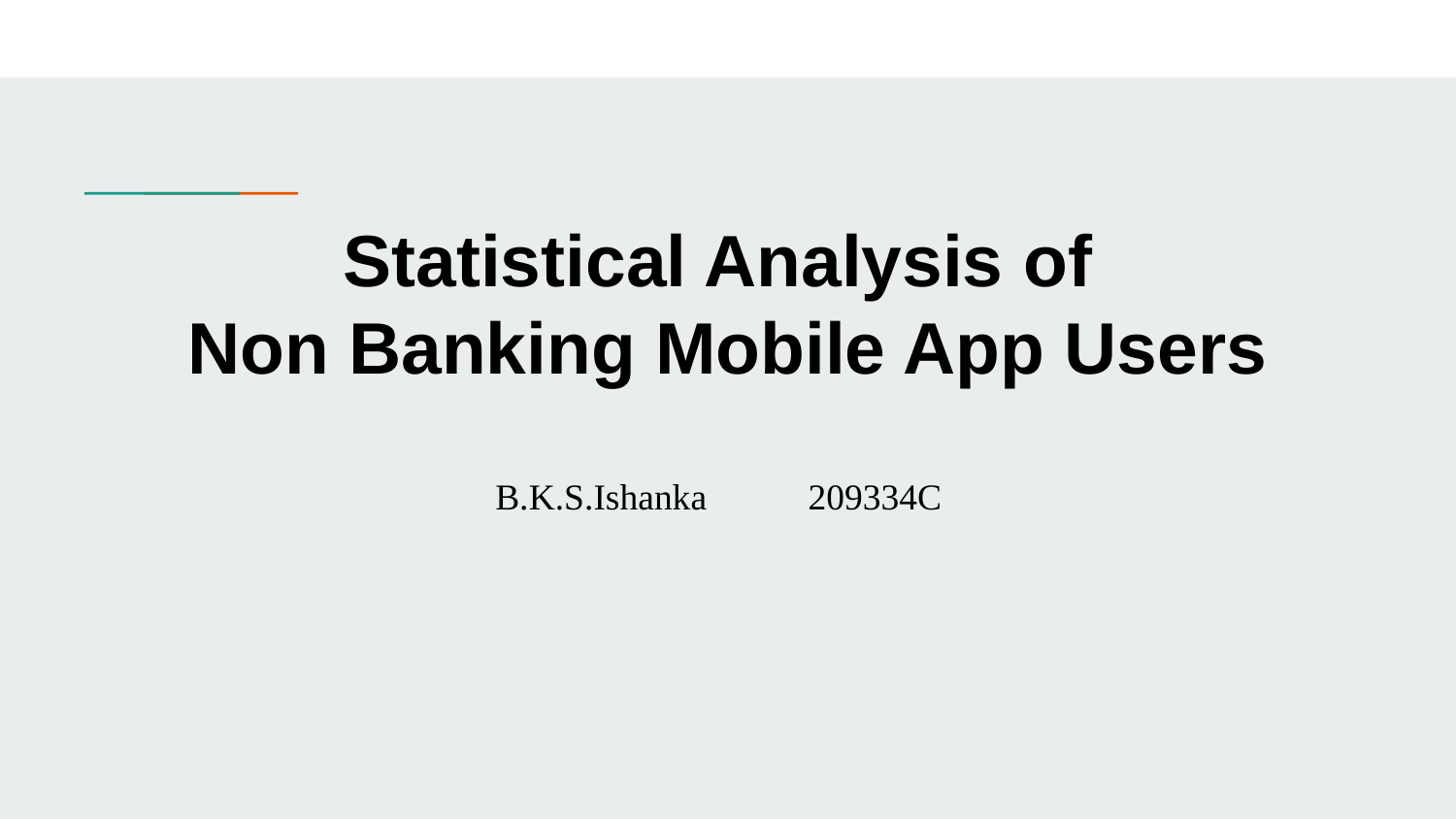

# Statistical Analysis of
Non Banking Mobile App Users

B.K.S.Ishanka           209334C